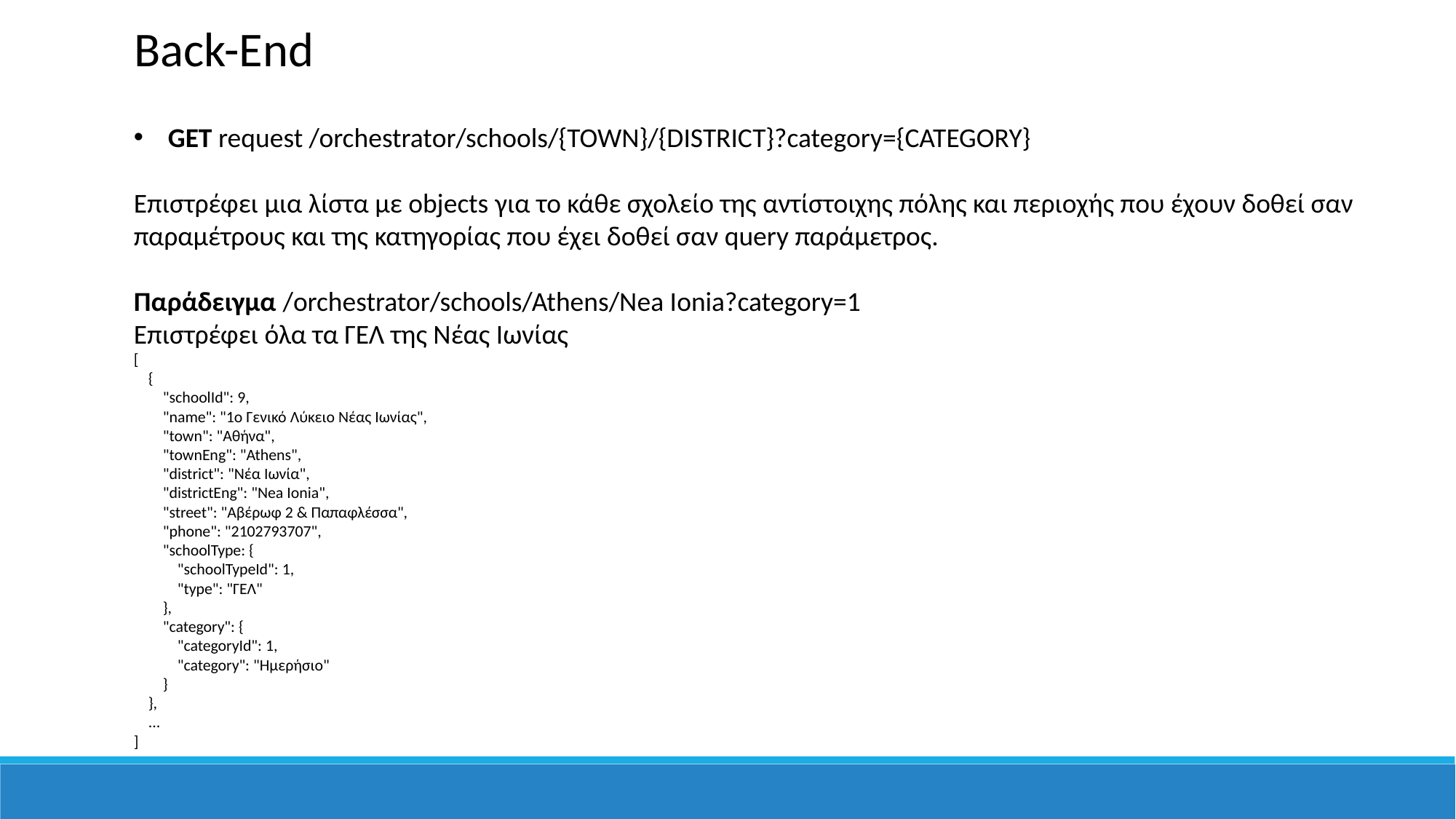

Back-End
GET request /orchestrator/schools/{TOWN}/{DISTRICT}?category={CATEGORY}

Επιστρέφει μια λίστα με objects για το κάθε σχολείο της αντίστοιχης πόλης και περιοχής που έχουν δοθεί σαν παραμέτρους και της κατηγορίας που έχει δοθεί σαν query παράμετρος.

Παράδειγμα /orchestrator/schools/Athens/Nea Ionia?category=1
Επιστρέφει όλα τα ΓΕΛ της Νέας Ιωνίας
[
    {
        "schoolId": 9,
        "name": "1ο Γενικό Λύκειο Νέας Ιωνίας",
        "town": "Αθήνα",
        "townEng": "Athens",
        "district": "Νέα Ιωνία",
        "districtEng": "Nea Ionia",
        "street": "Αβέρωφ 2 & Παπαφλέσσα",
        "phone": "2102793707",
        "schoolType: {
            "schoolTypeId": 1,
            "type": "ΓΕΛ"
        },
        "category": {
            "categoryId": 1,
            "category": "Ημερήσιο"
        }
    },
    ...
]